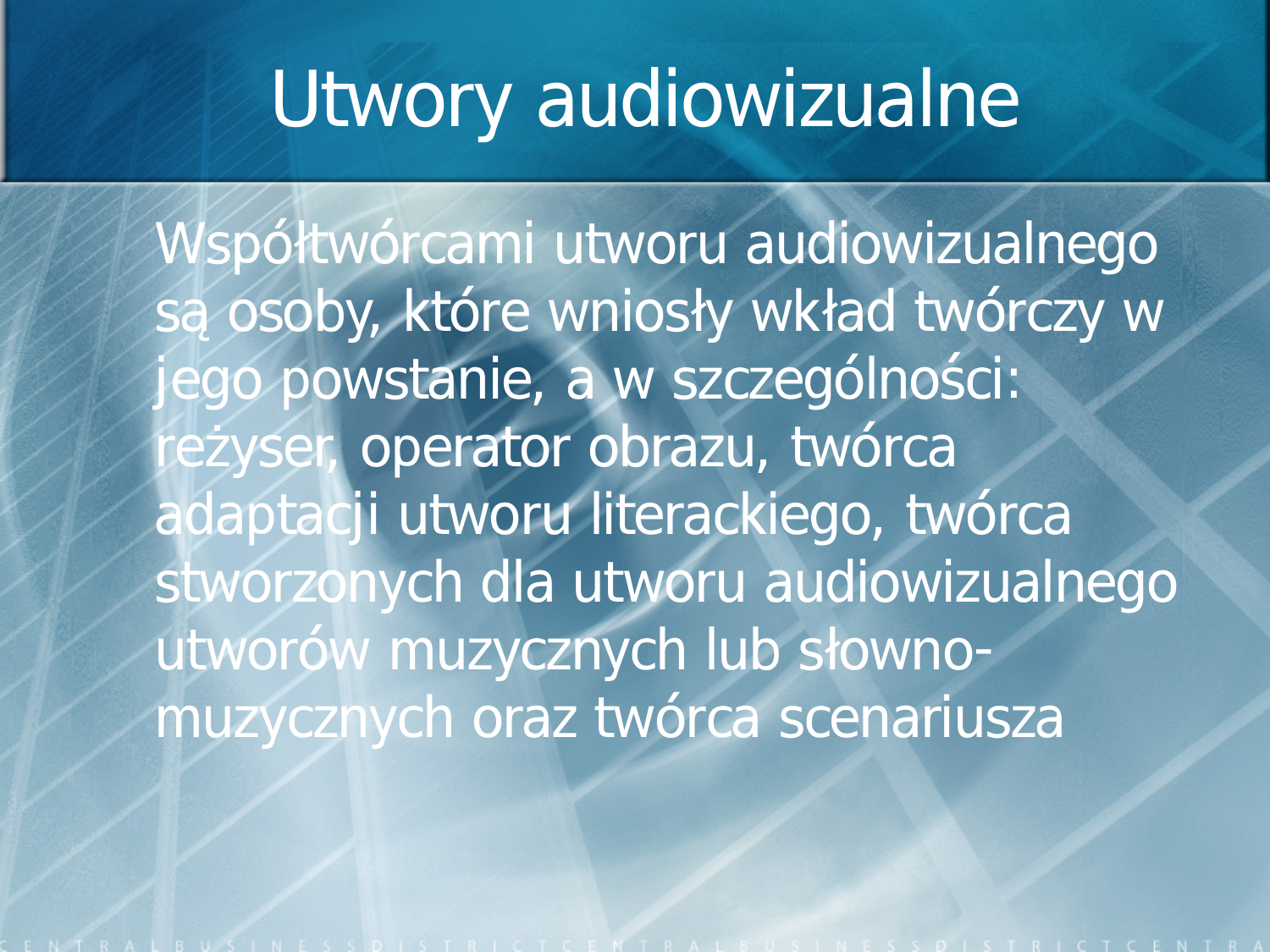

# Utwory audiowizualne
	Współtwórcami utworu audiowizualnego są osoby, które wniosły wkład twórczy w jego powstanie, a w szczególności: reżyser, operator obrazu, twórca adaptacji utworu literackiego, twórca stworzonych dla utworu audiowizualnego utworów muzycznych lub słowno-muzycznych oraz twórca scenariusza